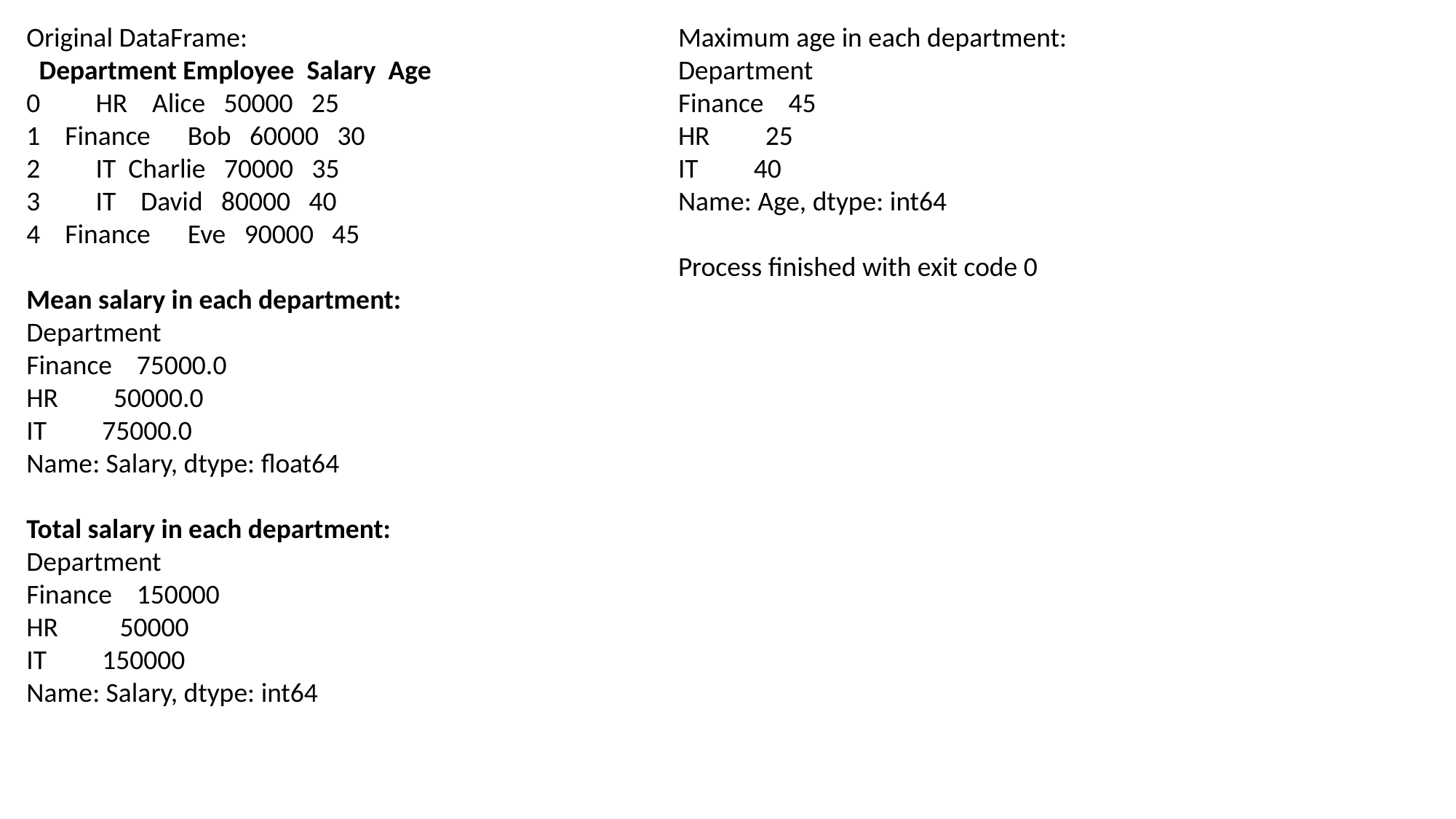

Original DataFrame:
  Department Employee  Salary  Age
0         HR    Alice   50000   25
1    Finance      Bob   60000   30
2         IT  Charlie   70000   35
3         IT    David   80000   40
4    Finance      Eve   90000   45

Mean salary in each department:
Department
Finance    75000.0
HR         50000.0
IT         75000.0
Name: Salary, dtype: float64

Total salary in each department:
Department
Finance    150000
HR          50000
IT         150000
Name: Salary, dtype: int64

Maximum age in each department:
Department
Finance    45
HR         25
IT         40
Name: Age, dtype: int64

Process finished with exit code 0